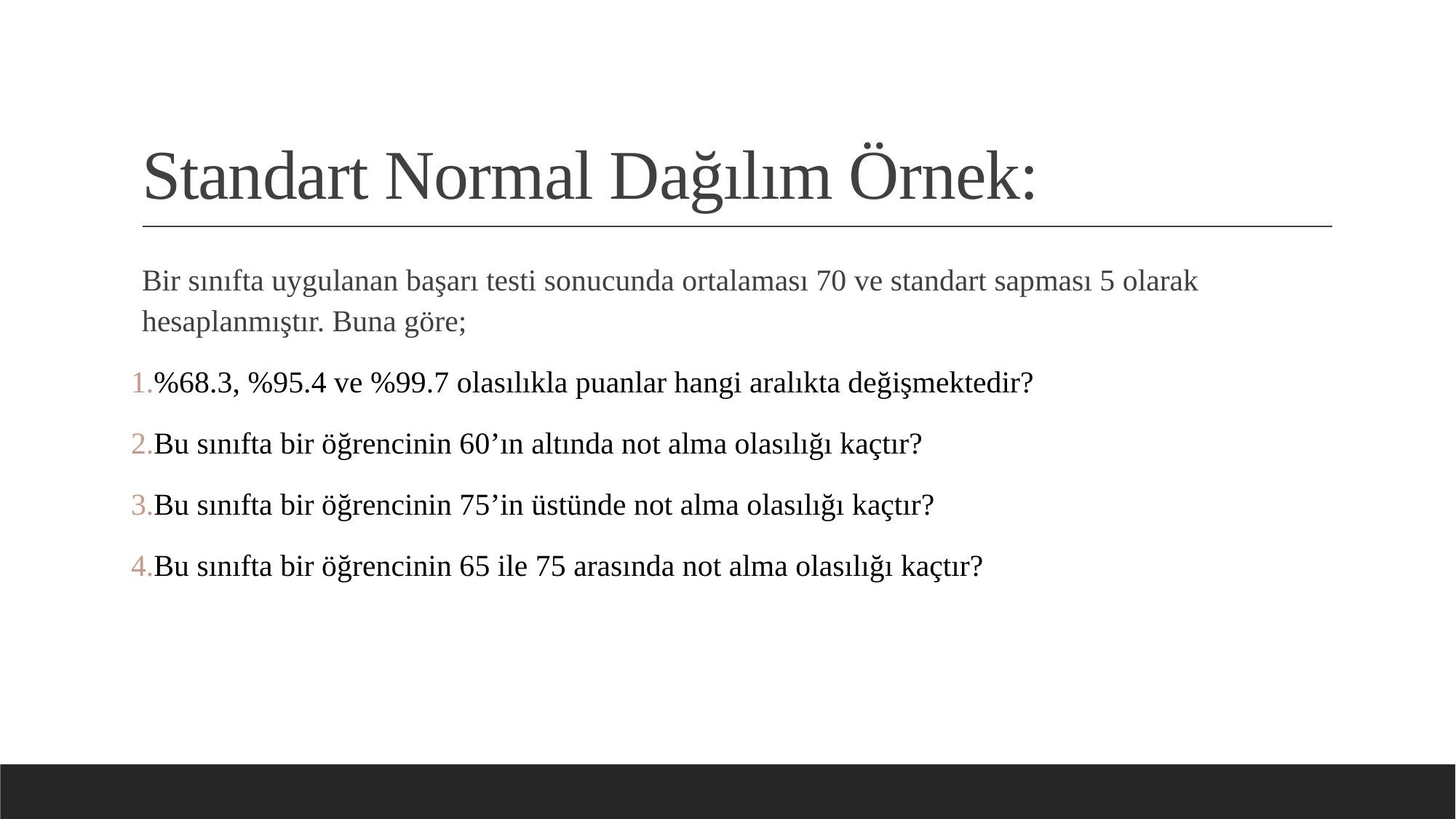

# Standart Normal Dağılım Örnek:
Bir sınıfta uygulanan başarı testi sonucunda ortalaması 70 ve standart sapması 5 olarak hesaplanmıştır. Buna göre;
%68.3, %95.4 ve %99.7 olasılıkla puanlar hangi aralıkta değişmektedir?
Bu sınıfta bir öğrencinin 60’ın altında not alma olasılığı kaçtır?
Bu sınıfta bir öğrencinin 75’in üstünde not alma olasılığı kaçtır?
Bu sınıfta bir öğrencinin 65 ile 75 arasında not alma olasılığı kaçtır?